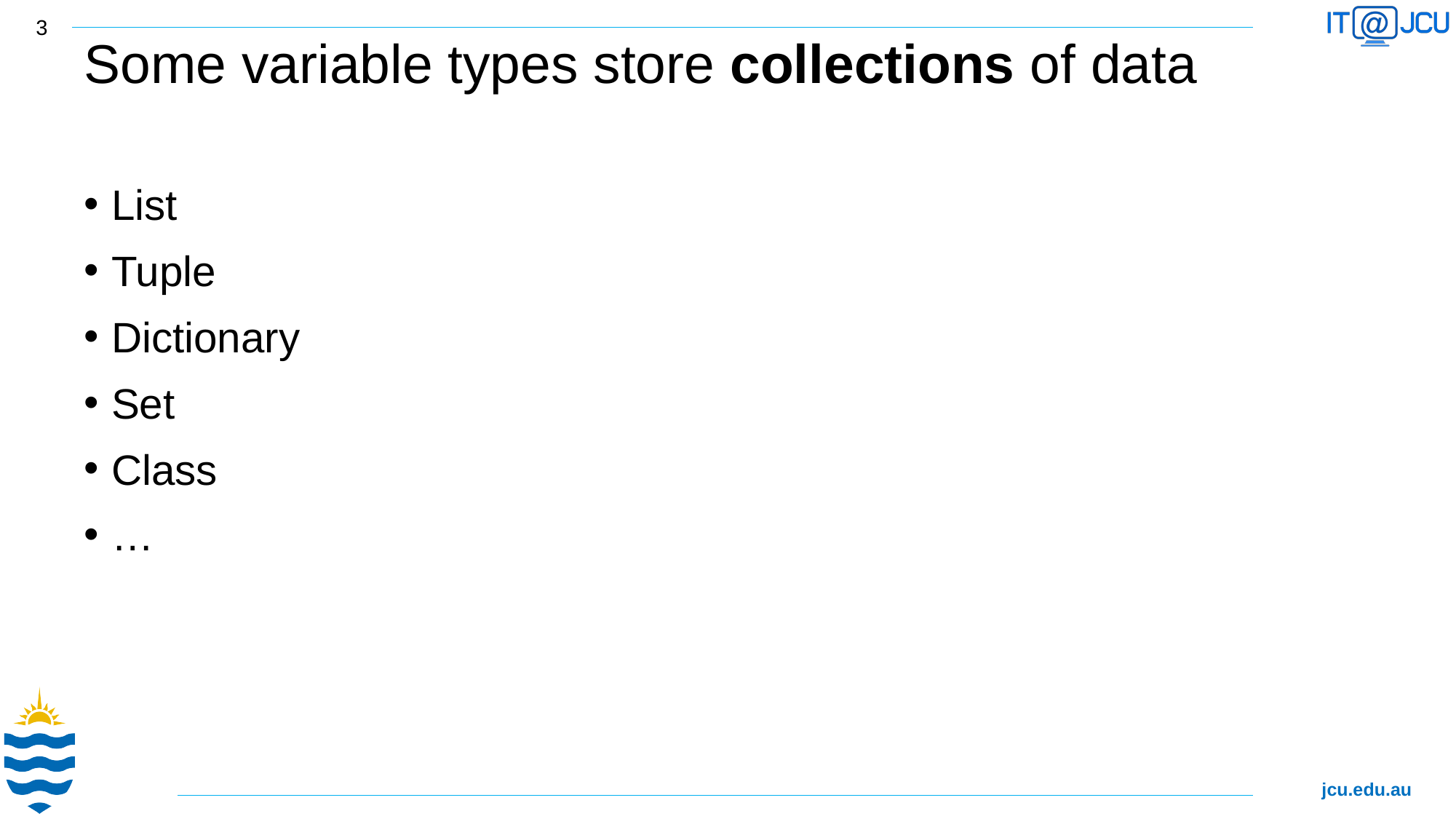

3
# Some variable types store collections of data
List
Tuple
Dictionary
Set
Class
…